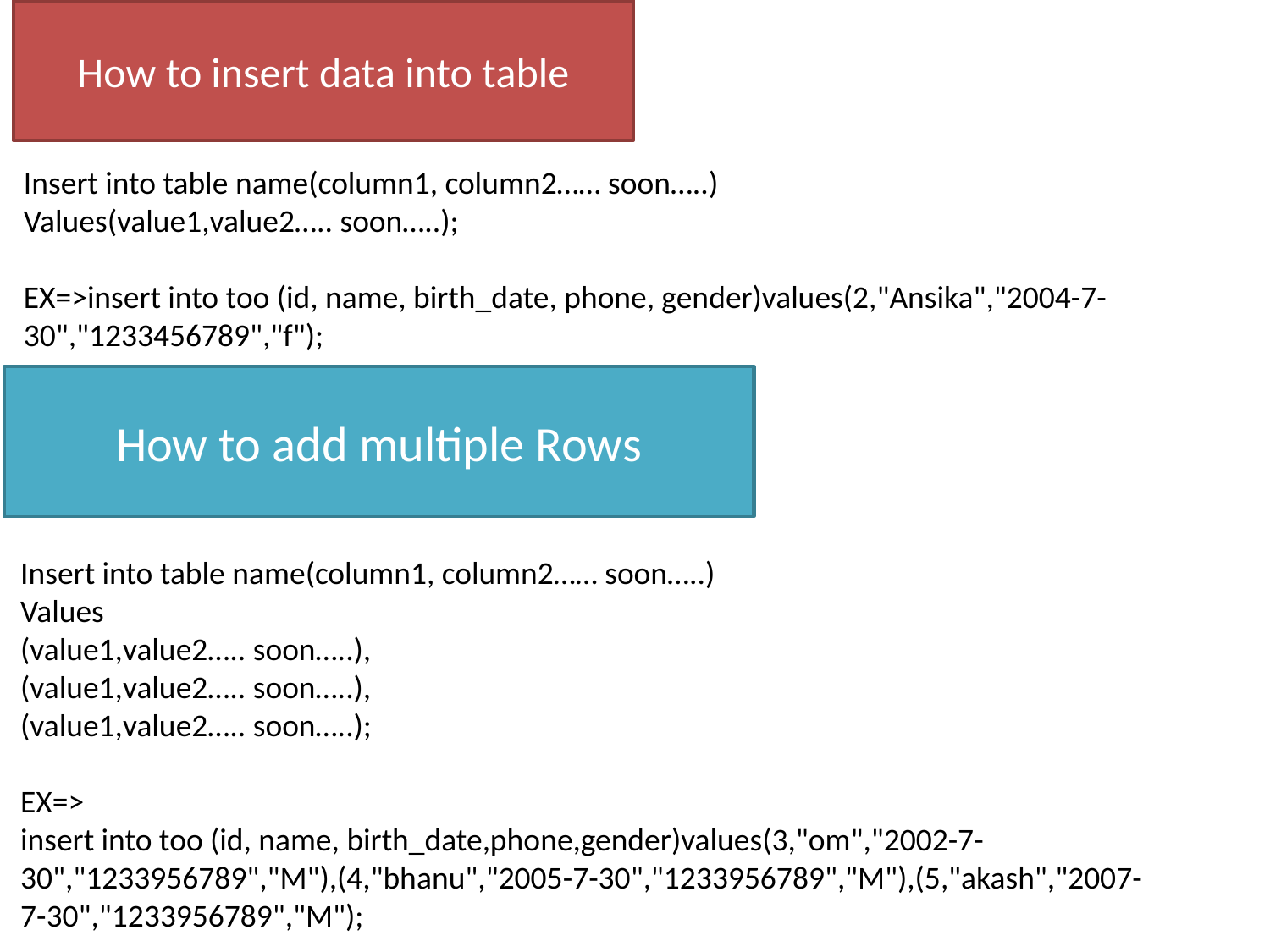

How to insert data into table
Insert into table name(column1, column2…… soon…..)
Values(value1,value2….. soon…..);

EX=>insert into too (id, name, birth_date, phone, gender)values(2,"Ansika","2004-7-30","1233456789","f");
How to add multiple Rows
Insert into table name(column1, column2…… soon…..)
Values
(value1,value2….. soon…..),
(value1,value2….. soon…..),
(value1,value2….. soon…..);

EX=>
insert into too (id, name, birth_date,phone,gender)values(3,"om","2002-7-30","1233956789","M"),(4,"bhanu","2005-7-30","1233956789","M"),(5,"akash","2007-7-30","1233956789","M");